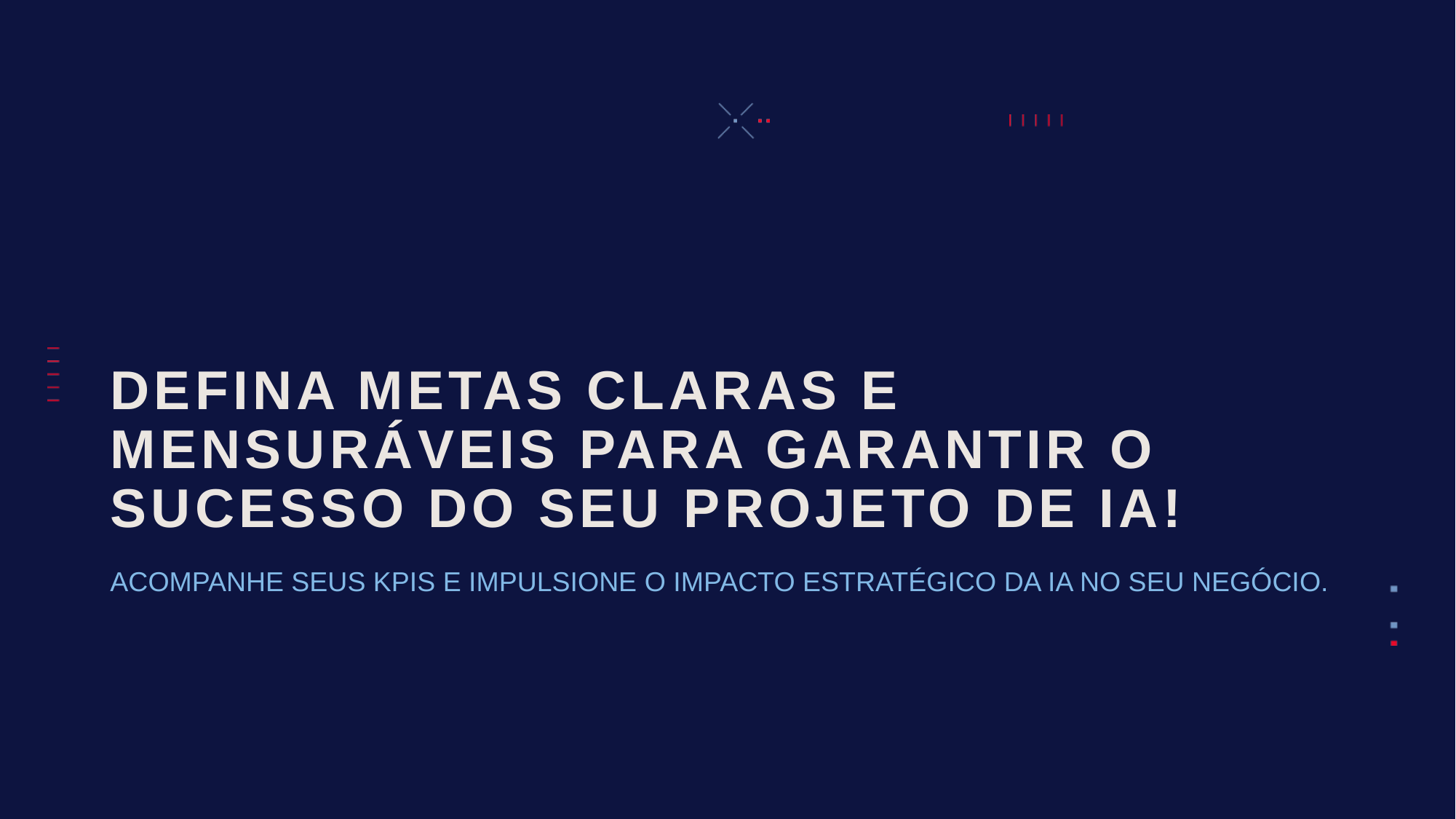

# DEFINA METAS CLARAS E MENSURÁVEIS PARA GARANTIR O SUCESSO DO SEU PROJETO DE IA!
ACOMPANHE SEUS KPIS E IMPULSIONE O IMPACTO ESTRATÉGICO DA IA NO SEU NEGÓCIO.